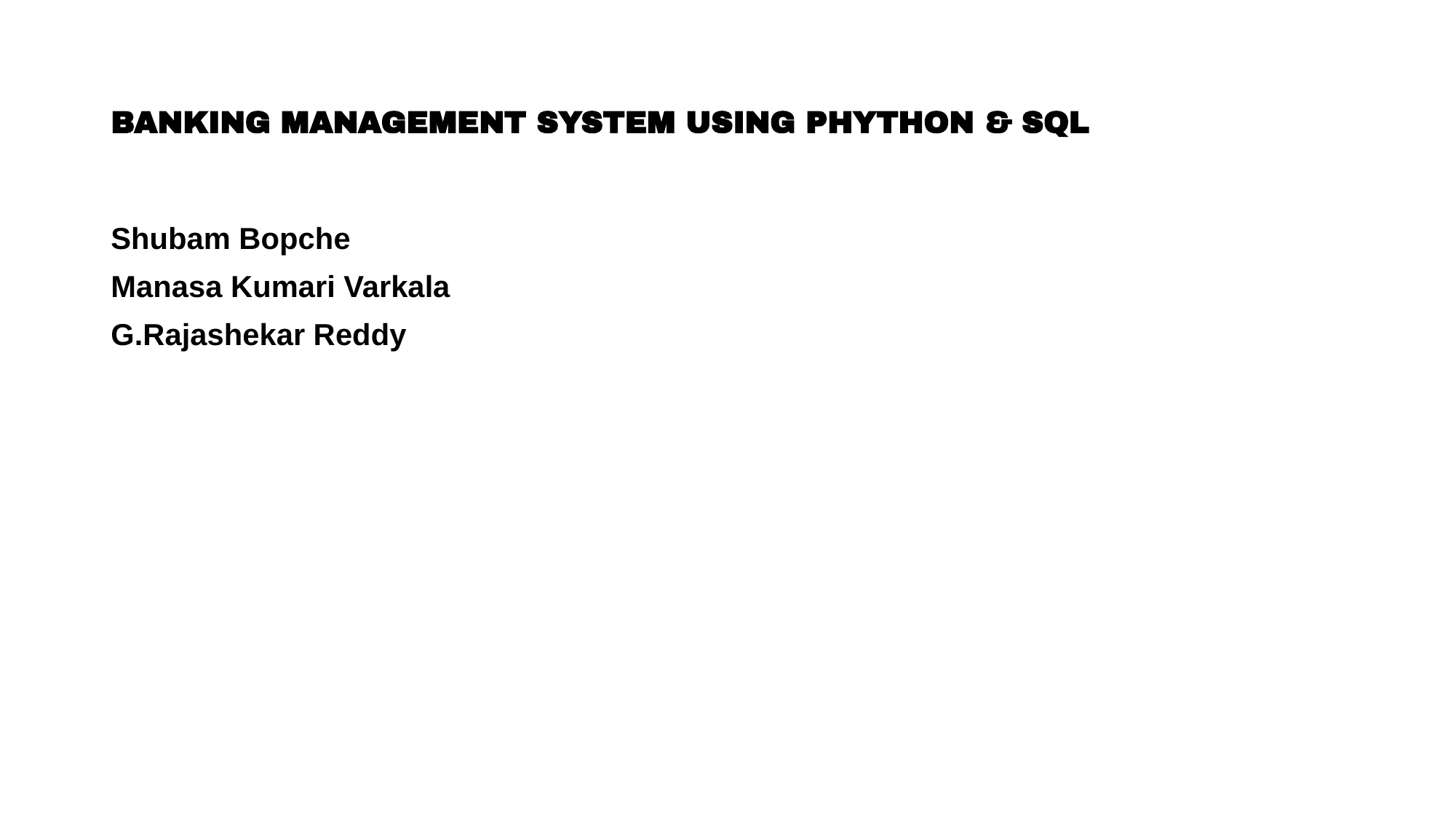

# BANKING MANAGEMENT SYSTEM USING PHYTHON & SQL
Shubam Bopche
Manasa Kumari Varkala
G.Rajashekar Reddy